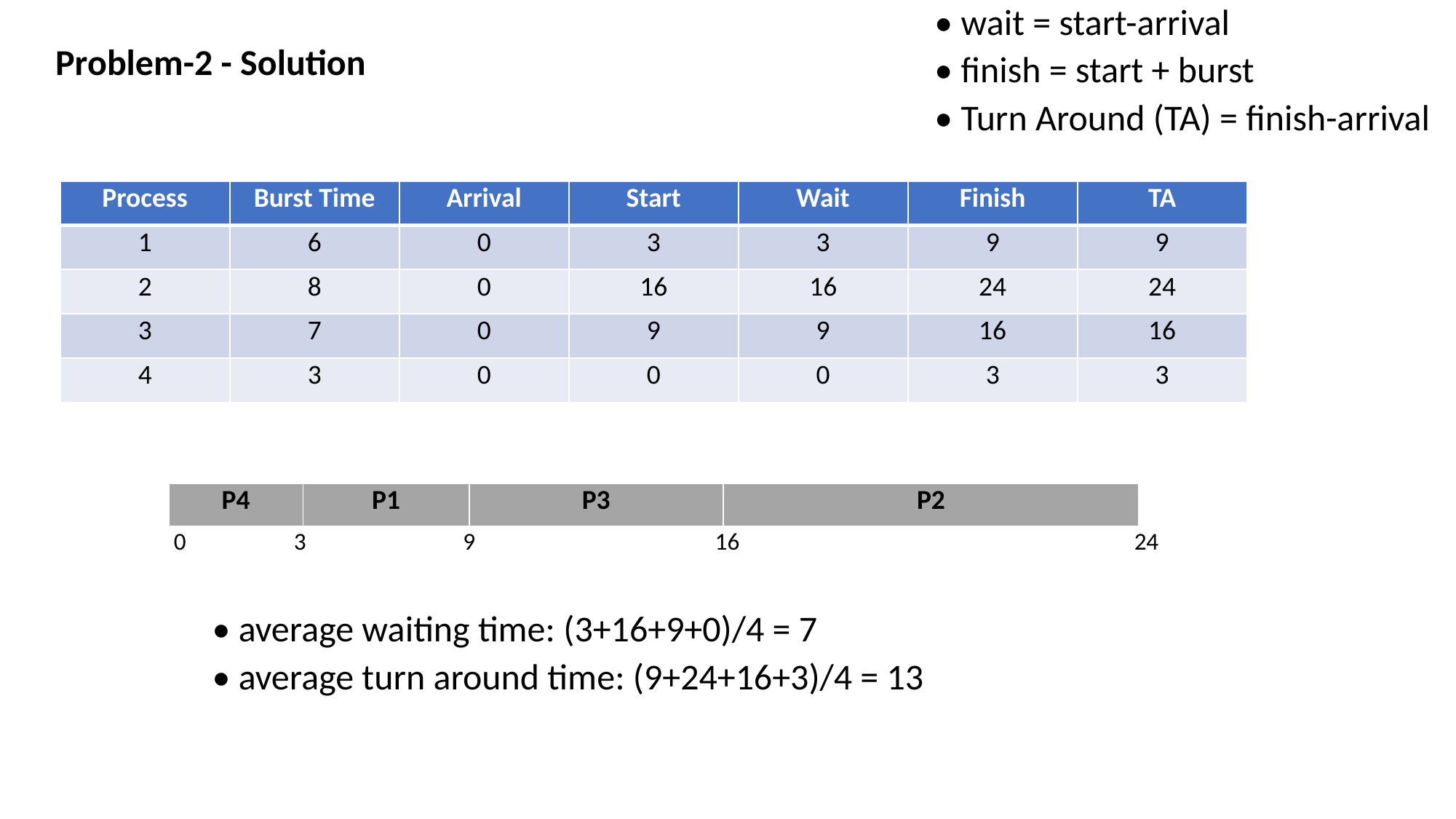

• wait = start-arrival
• finish = start + burst
• Turn Around (TA) = finish-arrival
Problem-2 - Solution
| Process | Burst Time | Arrival | Start | Wait | Finish | TA |
| --- | --- | --- | --- | --- | --- | --- |
| 1 | 6 | 0 | 3 | 3 | 9 | 9 |
| 2 | 8 | 0 | 16 | 16 | 24 | 24 |
| 3 | 7 | 0 | 9 | 9 | 16 | 16 |
| 4 | 3 | 0 | 0 | 0 | 3 | 3 |
| P4 | P1 | P3 | P2 |
| --- | --- | --- | --- |
0	  3	             9                                            16        			                24
• average waiting time: (3+16+9+0)/4 = 7
• average turn around time: (9+24+16+3)/4 = 13